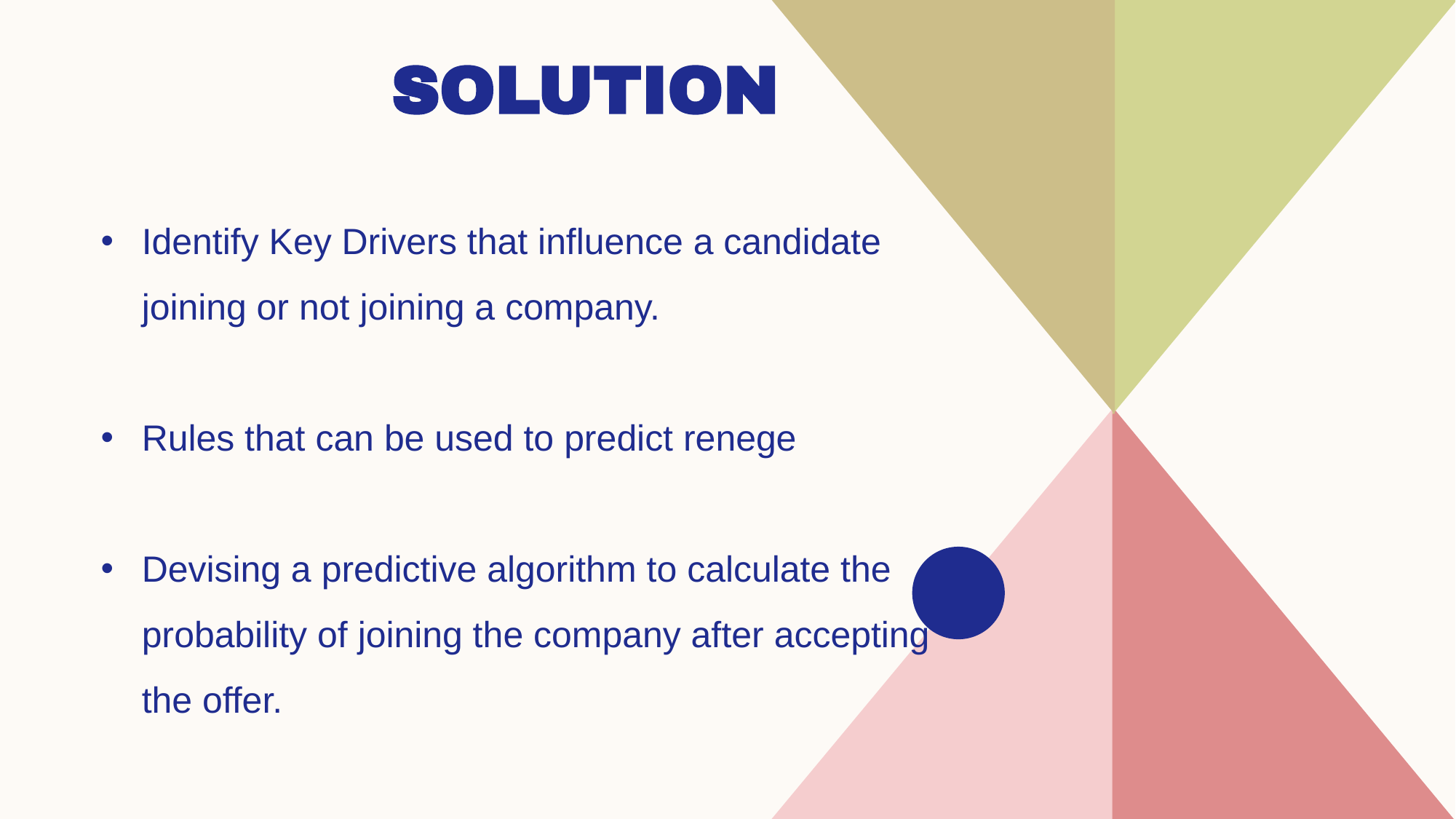

# Solution
Identify Key Drivers that influence a candidate joining or not joining a company.

Rules that can be used to predict renege

Devising a predictive algorithm to calculate the probability of joining the company after accepting the offer.